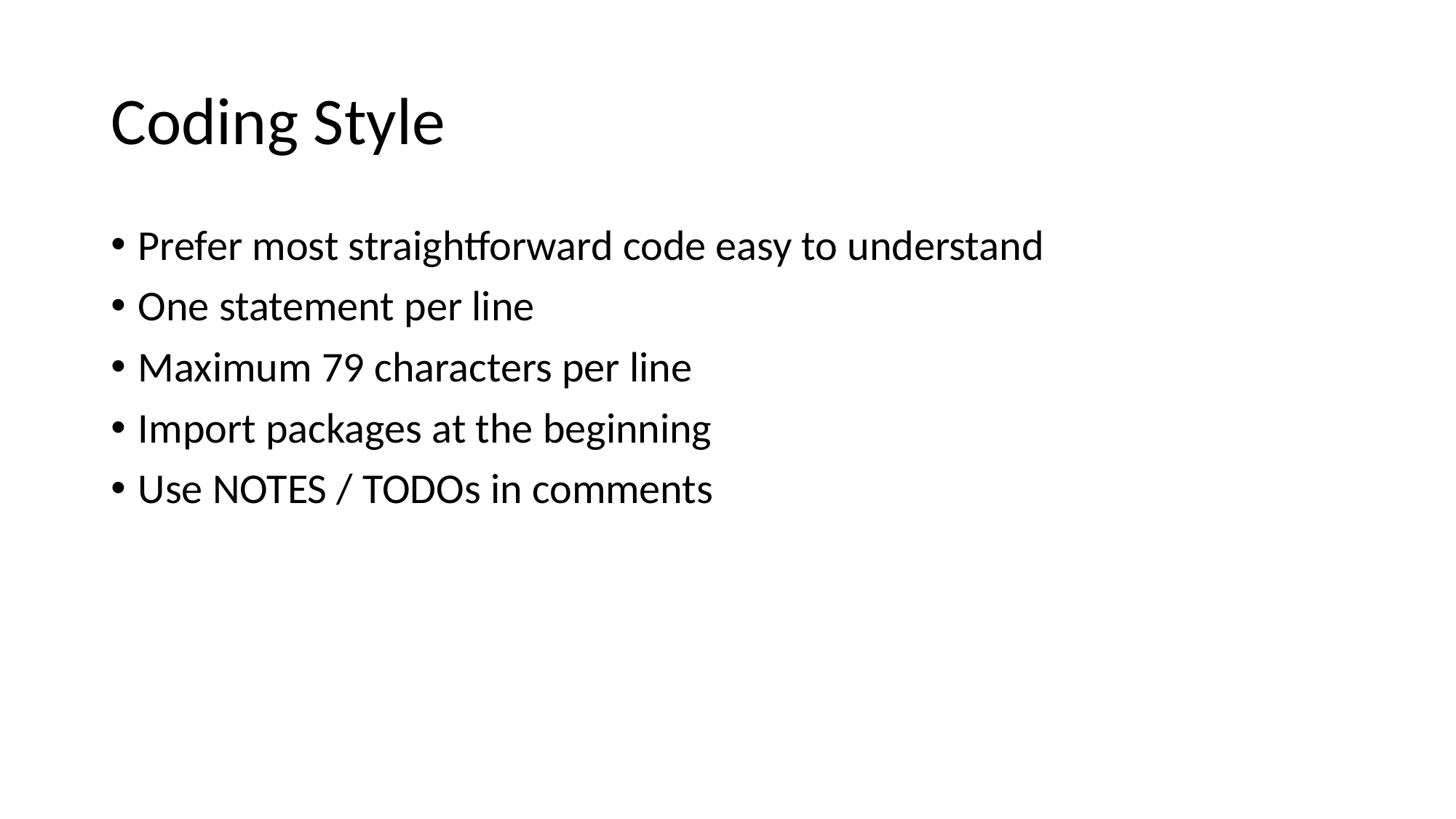

# Coding Style
Prefer most straightforward code easy to understand
One statement per line
Maximum 79 characters per line
Import packages at the beginning
Use NOTES / TODOs in comments